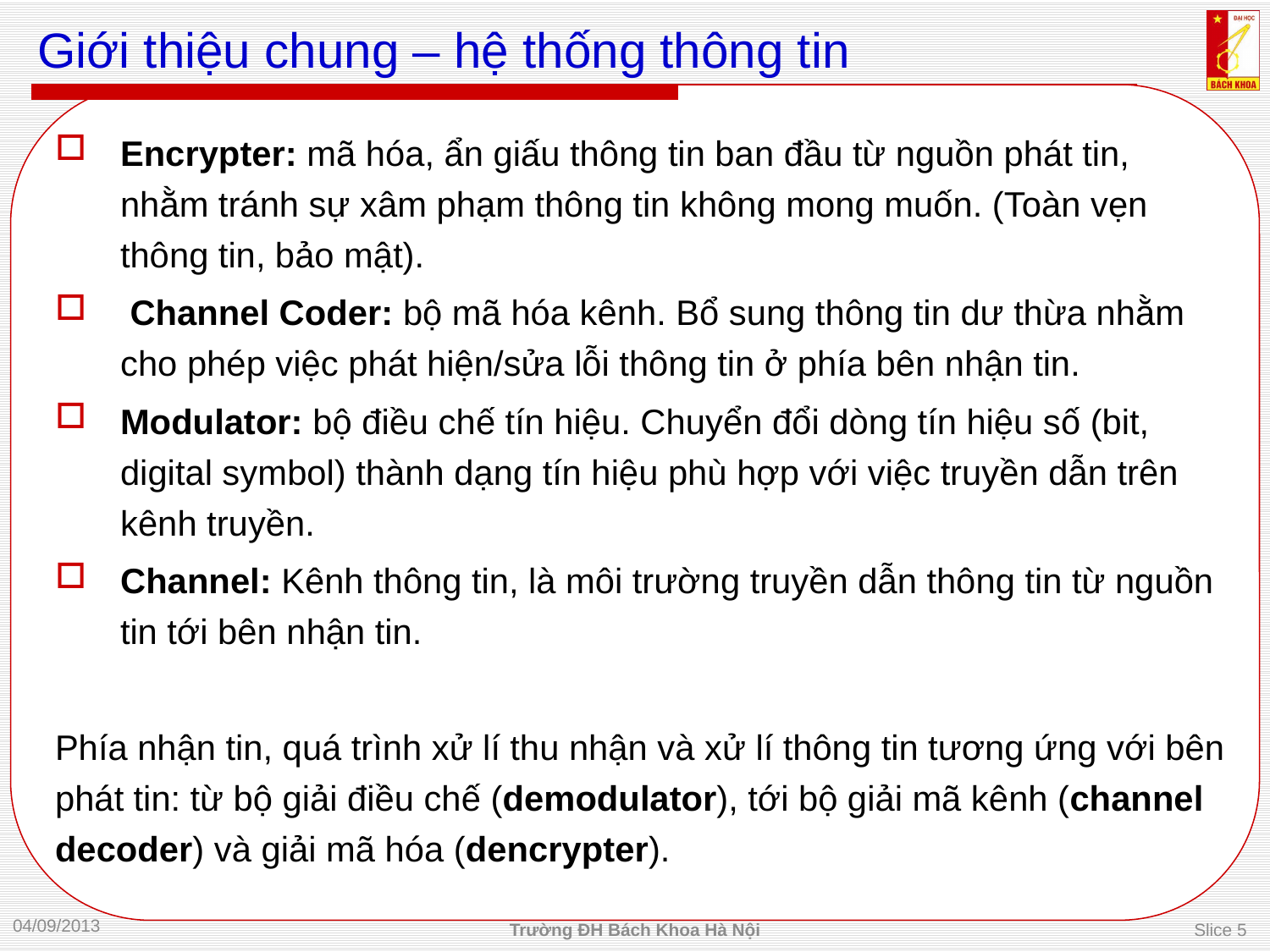

# Giới thiệu chung – hệ thống thông tin
Encrypter: mã hóa, ẩn giấu thông tin ban đầu từ nguồn phát tin, nhằm tránh sự xâm phạm thông tin không mong muốn. (Toàn vẹn thông tin, bảo mật).
 Channel Coder: bộ mã hóa kênh. Bổ sung thông tin dư thừa nhằm cho phép việc phát hiện/sửa lỗi thông tin ở phía bên nhận tin.
Modulator: bộ điều chế tín hiệu. Chuyển đổi dòng tín hiệu số (bit, digital symbol) thành dạng tín hiệu phù hợp với việc truyền dẫn trên kênh truyền.
Channel: Kênh thông tin, là môi trường truyền dẫn thông tin từ nguồn tin tới bên nhận tin.

Phía nhận tin, quá trình xử lí thu nhận và xử lí thông tin tương ứng với bên phát tin: từ bộ giải điều chế (demodulator), tới bộ giải mã kênh (channel decoder) và giải mã hóa (dencrypter).
04/09/2013
Trường ĐH Bách Khoa Hà Nội
Slice 5